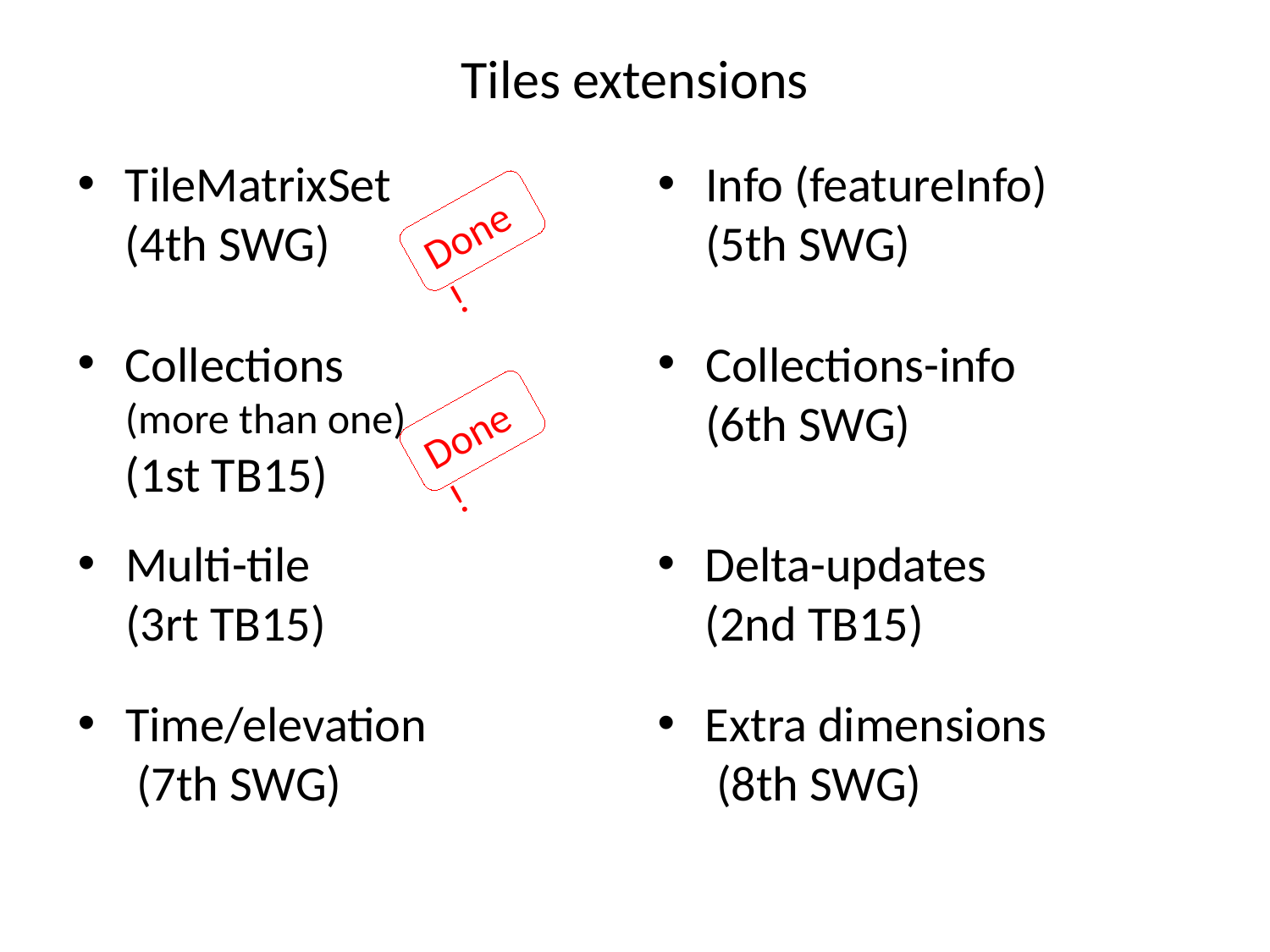

# Tiles extensions
TileMatrixSet
(4th SWG)
Info (featureInfo)
(5th SWG)
Done!
Collections
(more than one)
(1st TB15)
Collections-info
(6th SWG)
Done!
Multi-tile
(3rt TB15)
Delta-updates
(2nd TB15)
Time/elevation
 (7th SWG)
Extra dimensions
 (8th SWG)